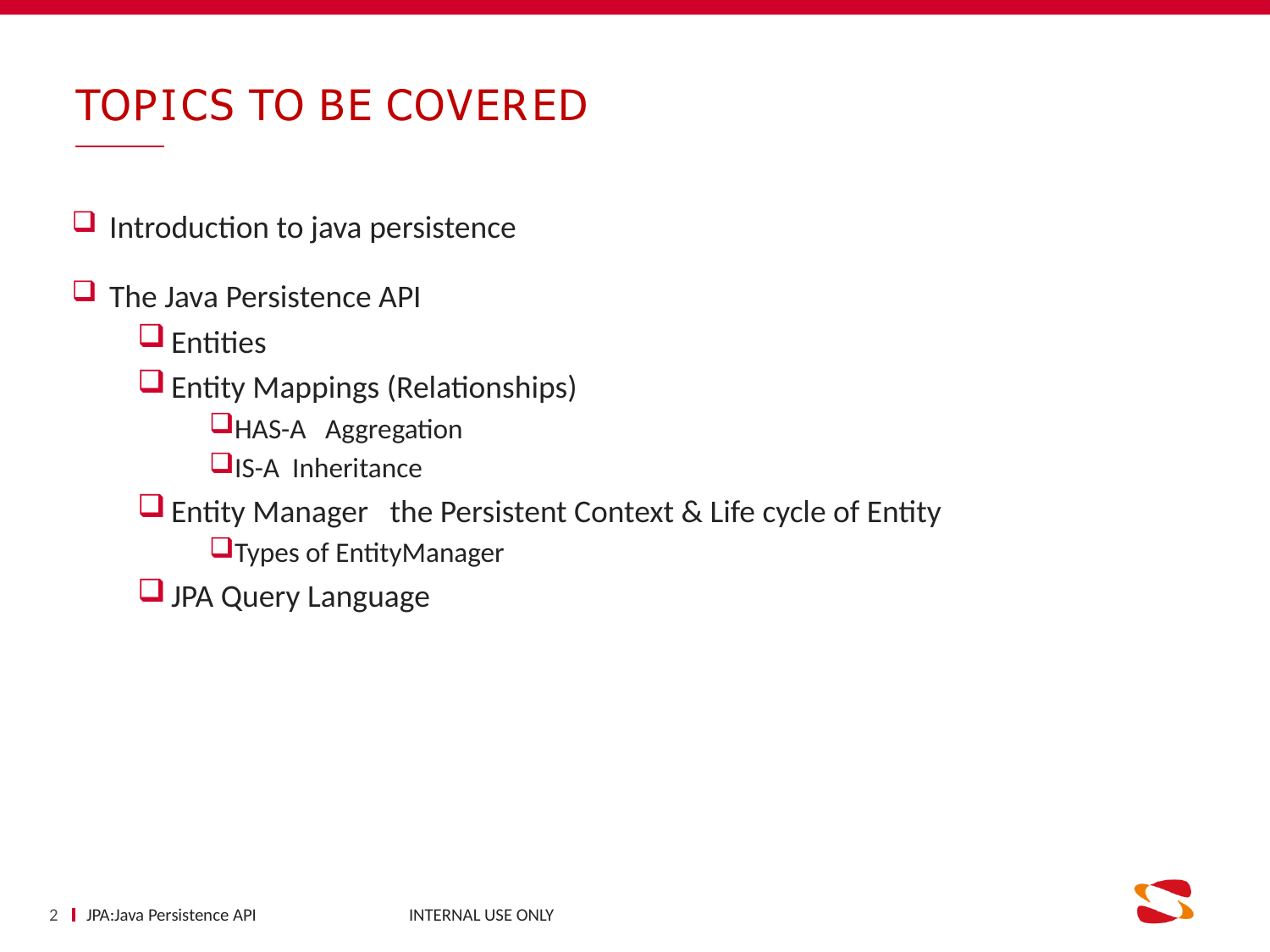

# Topics to be covered
Introduction to java persistence
The Java Persistence API
Entities
Entity Mappings (Relationships)
HAS-A   Aggregation
IS-A  Inheritance
Entity Manager   the Persistent Context & Life cycle of Entity
Types of EntityManager
JPA Query Language

2
JPA:Java Persistence API                                      INTERNAL USE ONLY